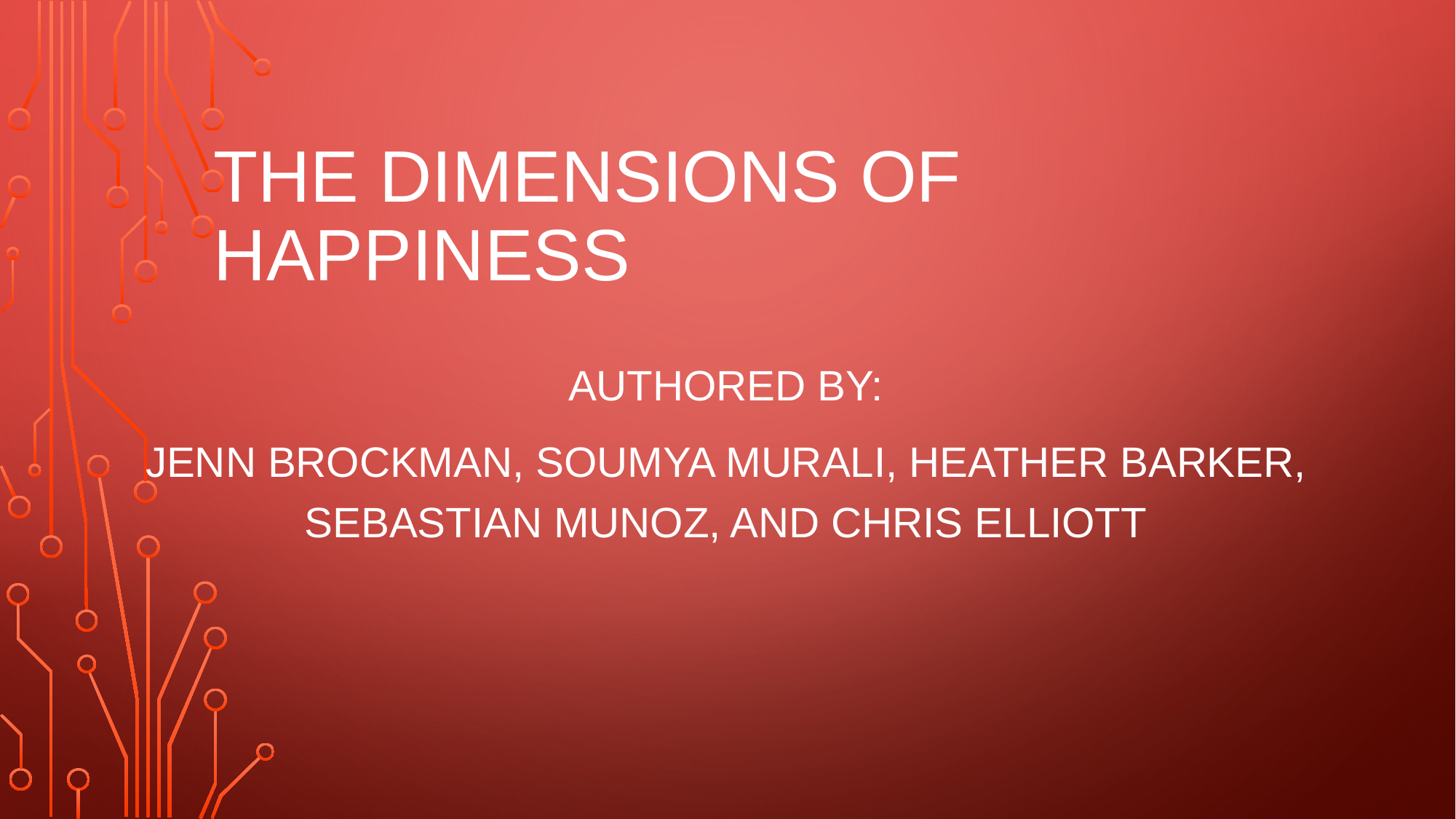

# The Dimensions of happiness
Authored by:
Jenn Brockman, Soumya murali, heather barker, Sebastian Munoz, and Chris Elliott